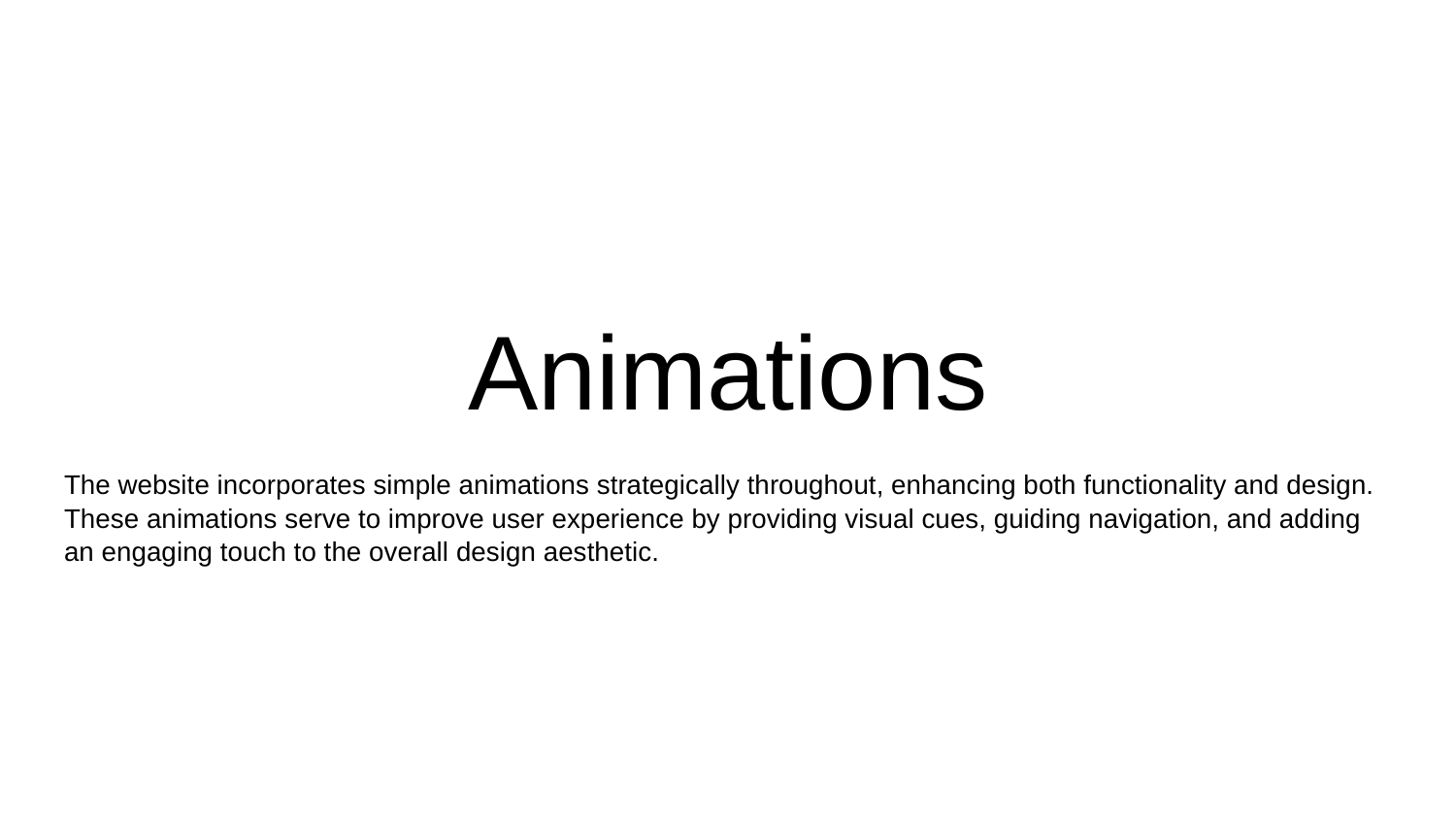

# Animations
The website incorporates simple animations strategically throughout, enhancing both functionality and design. These animations serve to improve user experience by providing visual cues, guiding navigation, and adding an engaging touch to the overall design aesthetic.